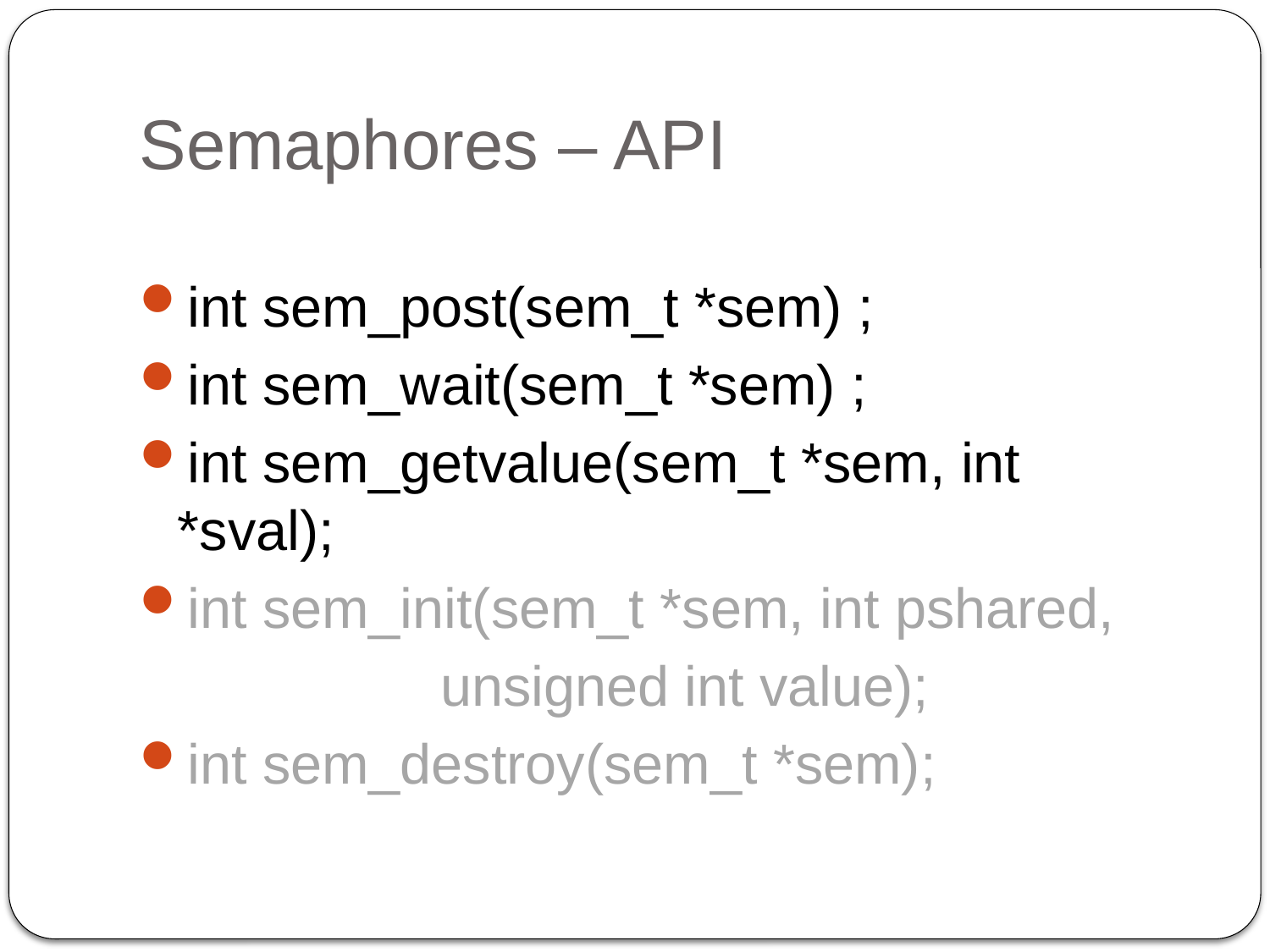

# Semaphores – API
int sem_post(sem_t *sem) ;
int sem_wait(sem_t *sem) ;
int sem_getvalue(sem_t *sem, int *sval);
int sem_init(sem_t *sem, int pshared,
 		   unsigned int value);
int sem_destroy(sem_t *sem);